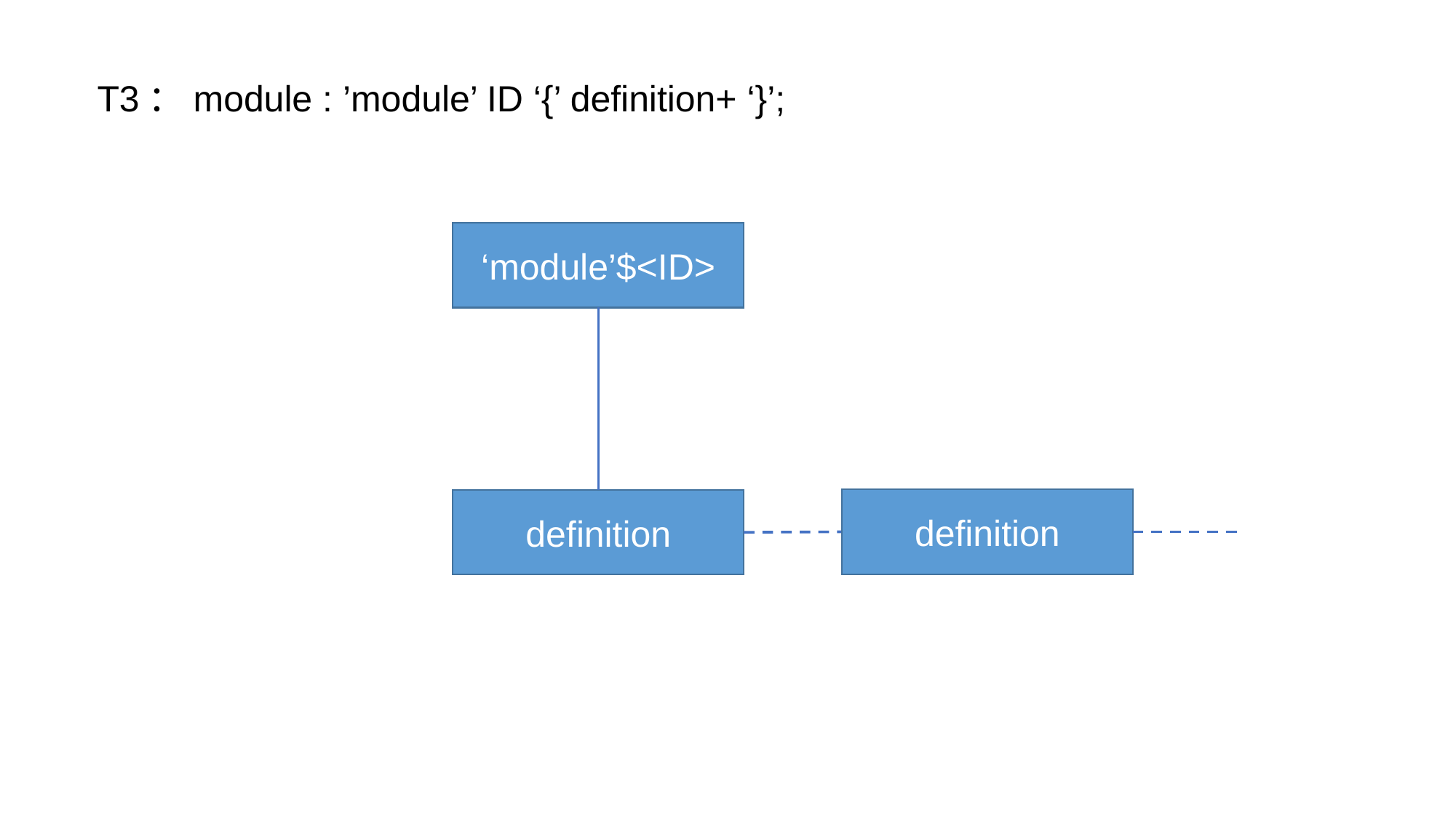

T3：module : ’module’ ID ‘{’ definition+ ‘}’;
‘module’$<ID>
definition
definition